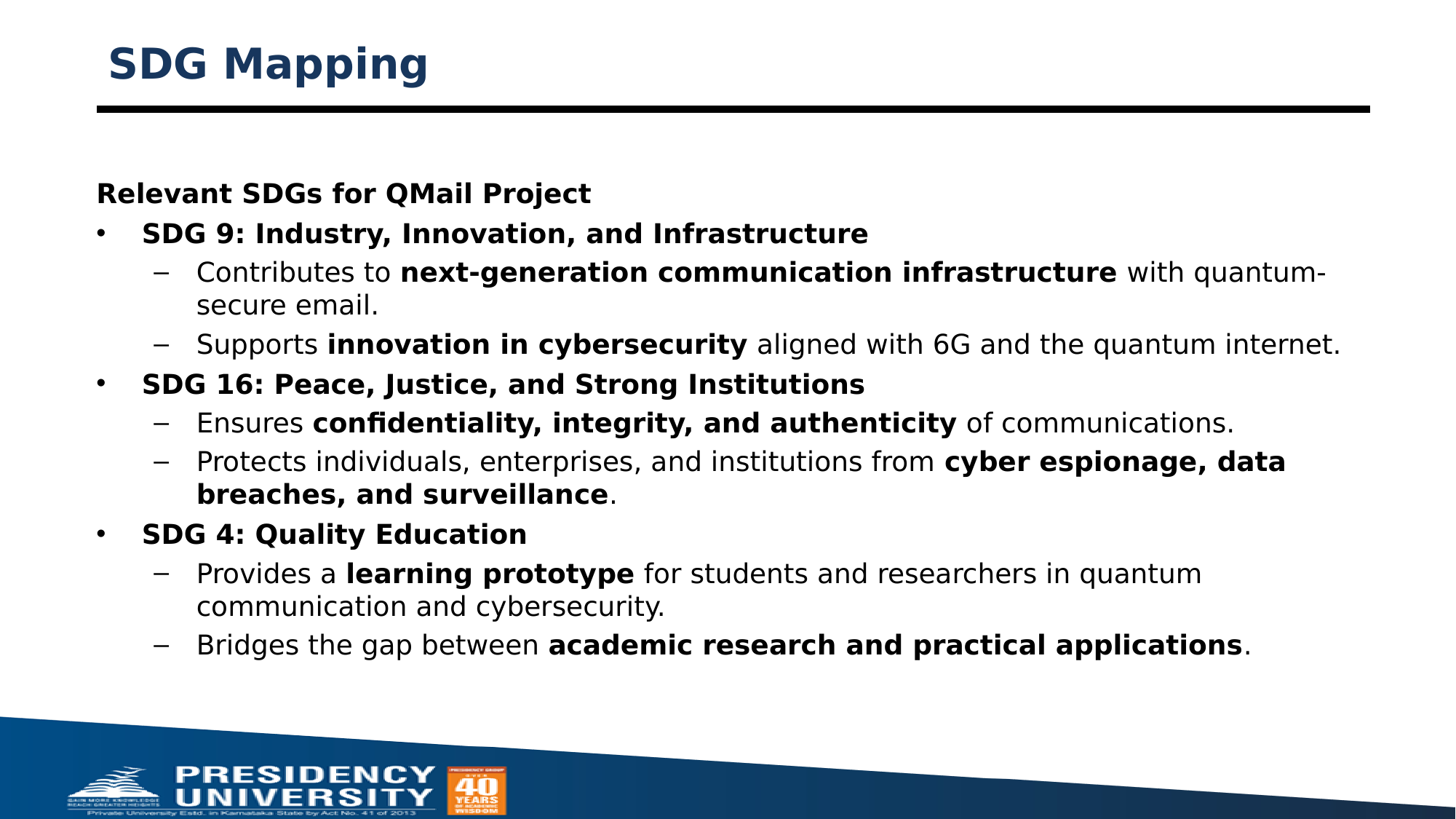

# SDG Mapping
Relevant SDGs for QMail Project
SDG 9: Industry, Innovation, and Infrastructure
Contributes to next-generation communication infrastructure with quantum-secure email.
Supports innovation in cybersecurity aligned with 6G and the quantum internet.
SDG 16: Peace, Justice, and Strong Institutions
Ensures confidentiality, integrity, and authenticity of communications.
Protects individuals, enterprises, and institutions from cyber espionage, data breaches, and surveillance.
SDG 4: Quality Education
Provides a learning prototype for students and researchers in quantum communication and cybersecurity.
Bridges the gap between academic research and practical applications.